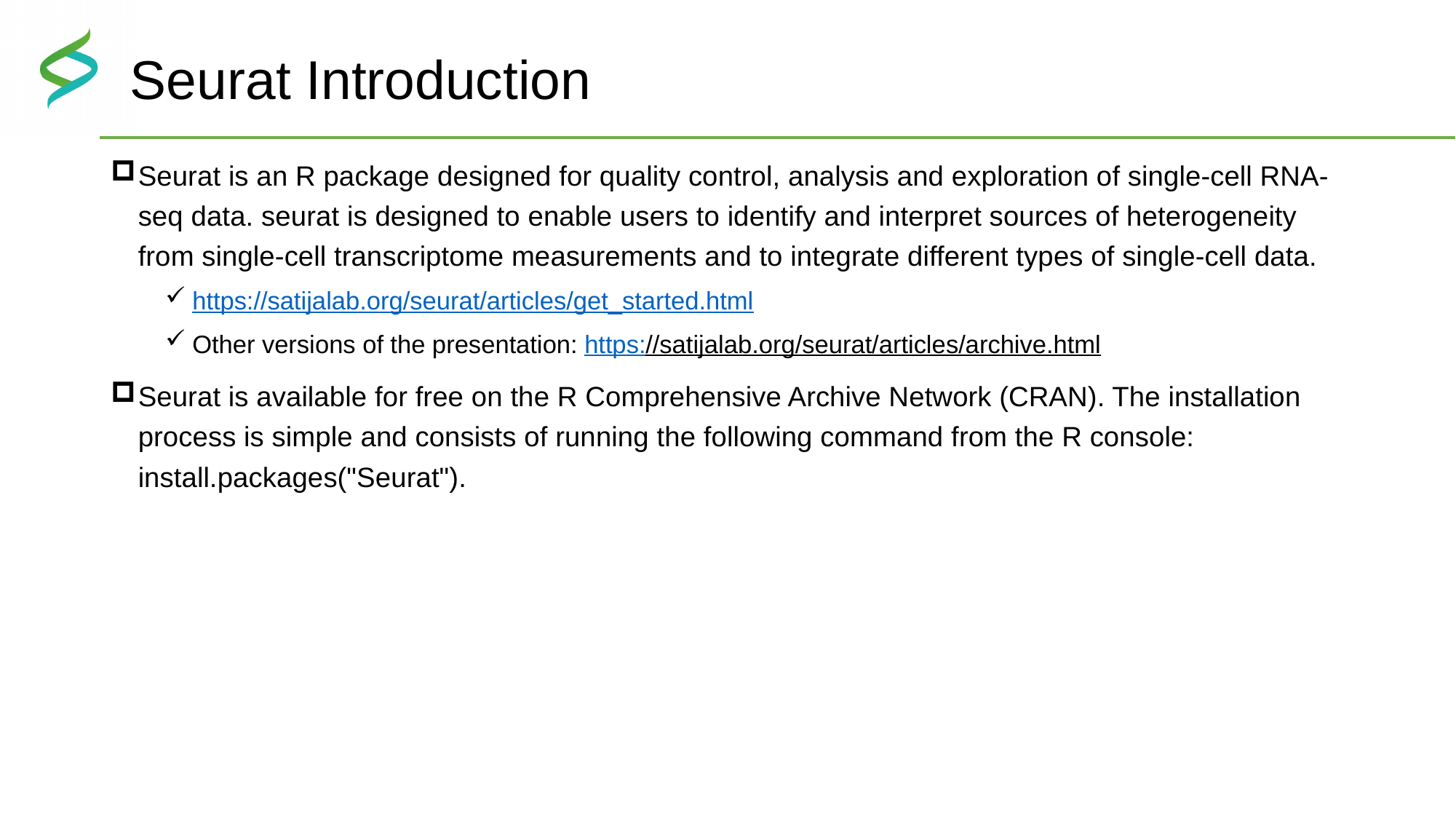

# Seurat Introduction
Seurat is an R package designed for quality control, analysis and exploration of single-cell RNA-seq data. seurat is designed to enable users to identify and interpret sources of heterogeneity from single-cell transcriptome measurements and to integrate different types of single-cell data.
https://satijalab.org/seurat/articles/get_started.html
Other versions of the presentation: https://satijalab.org/seurat/articles/archive.html
Seurat is available for free on the R Comprehensive Archive Network (CRAN). The installation process is simple and consists of running the following command from the R console: install.packages("Seurat").